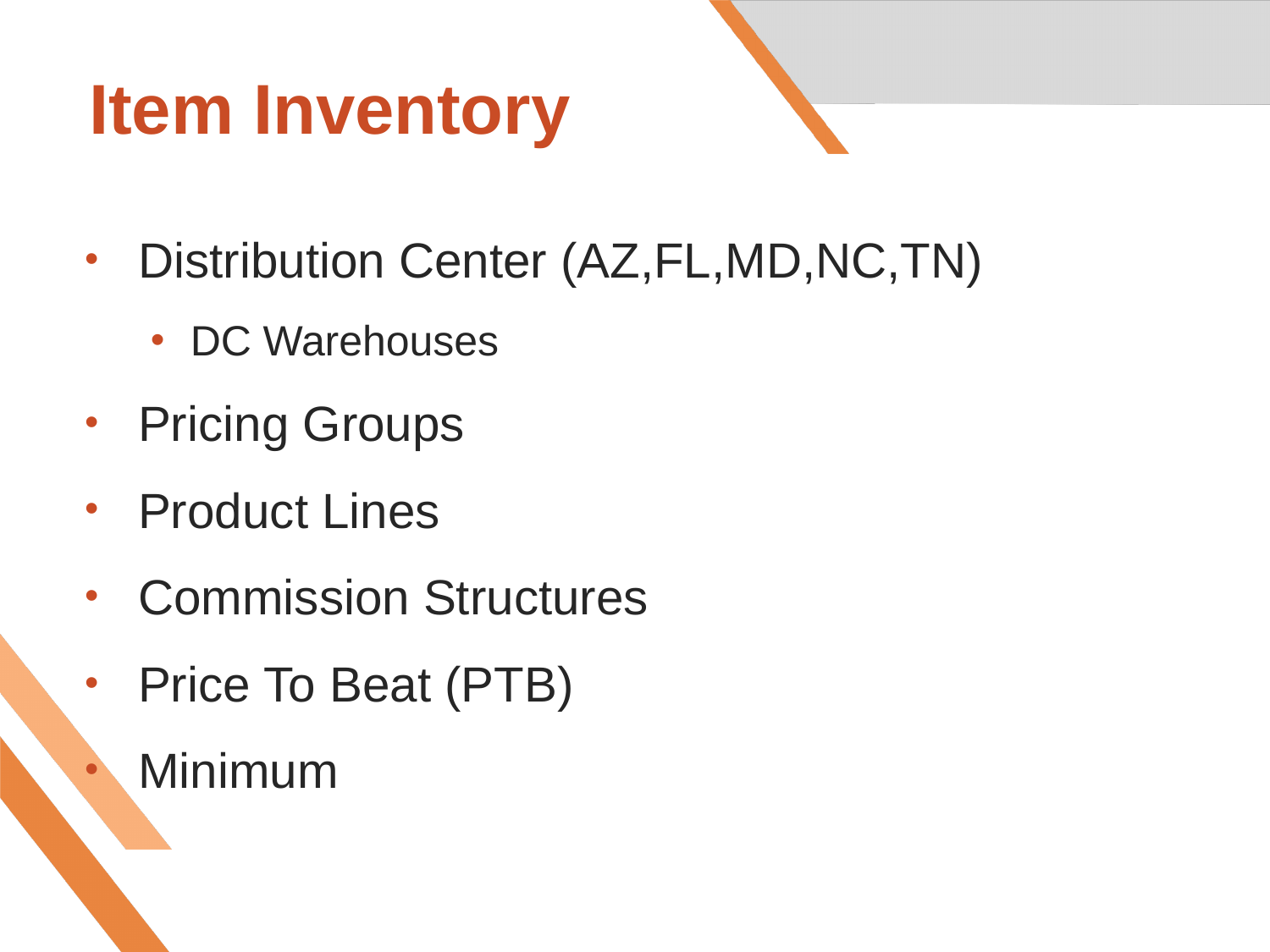

# Item Inventory
Distribution Center (AZ,FL,MD,NC,TN)
DC Warehouses
Pricing Groups
Product Lines
Commission Structures
Price To Beat (PTB)
Minimum